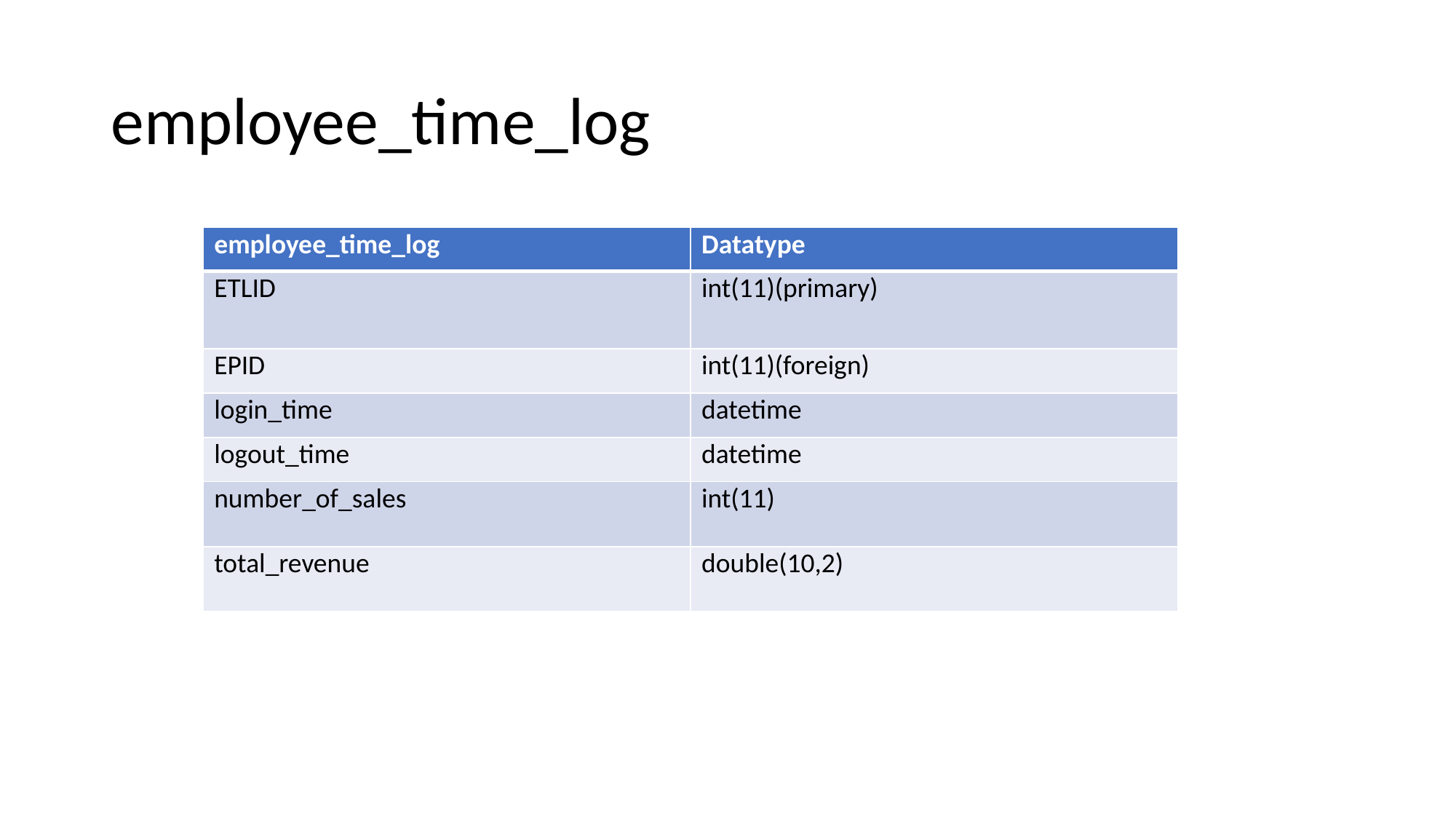

# employee_time_log
| employee\_time\_log | Datatype |
| --- | --- |
| ETLID | int(11)(primary) |
| EPID | int(11)(foreign) |
| login\_time | datetime |
| logout\_time | datetime |
| number\_of\_sales | int(11) |
| total\_revenue | double(10,2) |